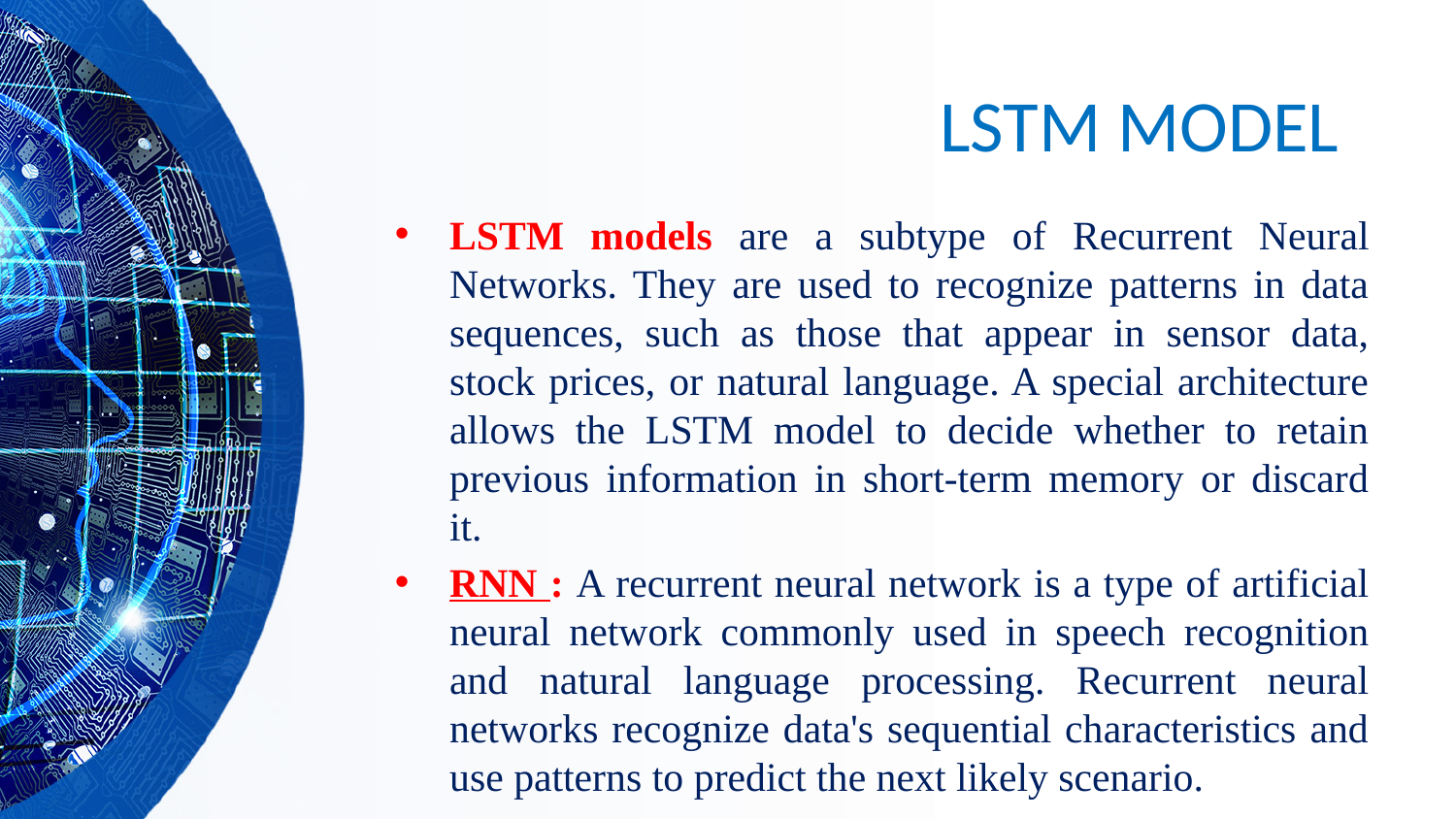

# LSTM MODEL
LSTM models are a subtype of Recurrent Neural Networks. They are used to recognize patterns in data sequences, such as those that appear in sensor data, stock prices, or natural language. A special architecture allows the LSTM model to decide whether to retain previous information in short-term memory or discard it.
RNN : A recurrent neural network is a type of artificial neural network commonly used in speech recognition and natural language processing. Recurrent neural networks recognize data's sequential characteristics and use patterns to predict the next likely scenario.